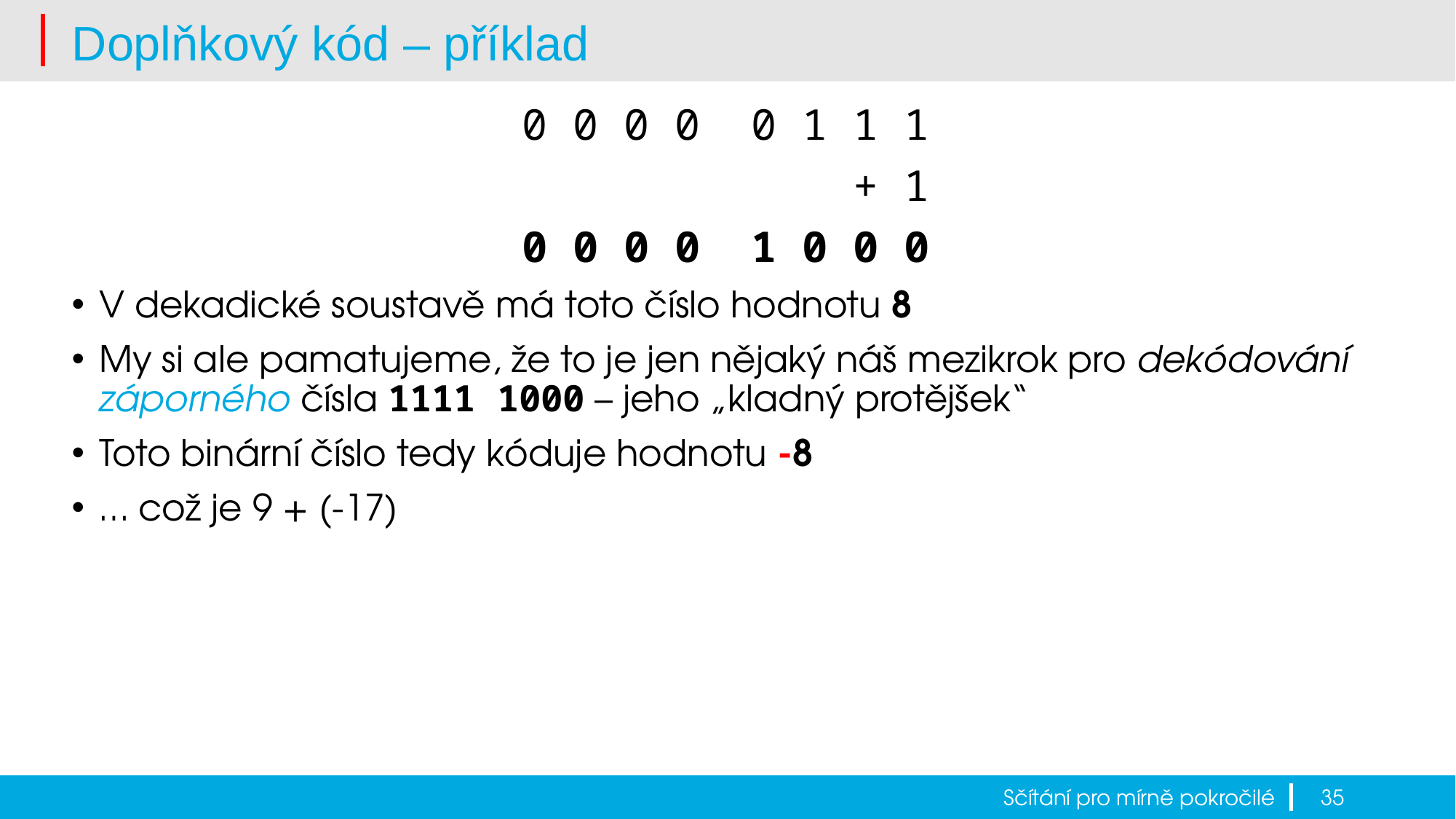

# Doplňkový kód – příklad
0 0 0 0  0 1 1 1
             + 1
0 0 0 0  1 0 0 0
V dekadické soustavě má toto číslo hodnotu 8
My si ale pamatujeme, že to je jen nějaký náš mezikrok pro dekódování záporného čísla 1111 1000 – jeho „kladný protějšek“
Toto binární číslo tedy kóduje hodnotu -8
… což je 9 + (-17)

Sčítání pro mírně pokročilé
35